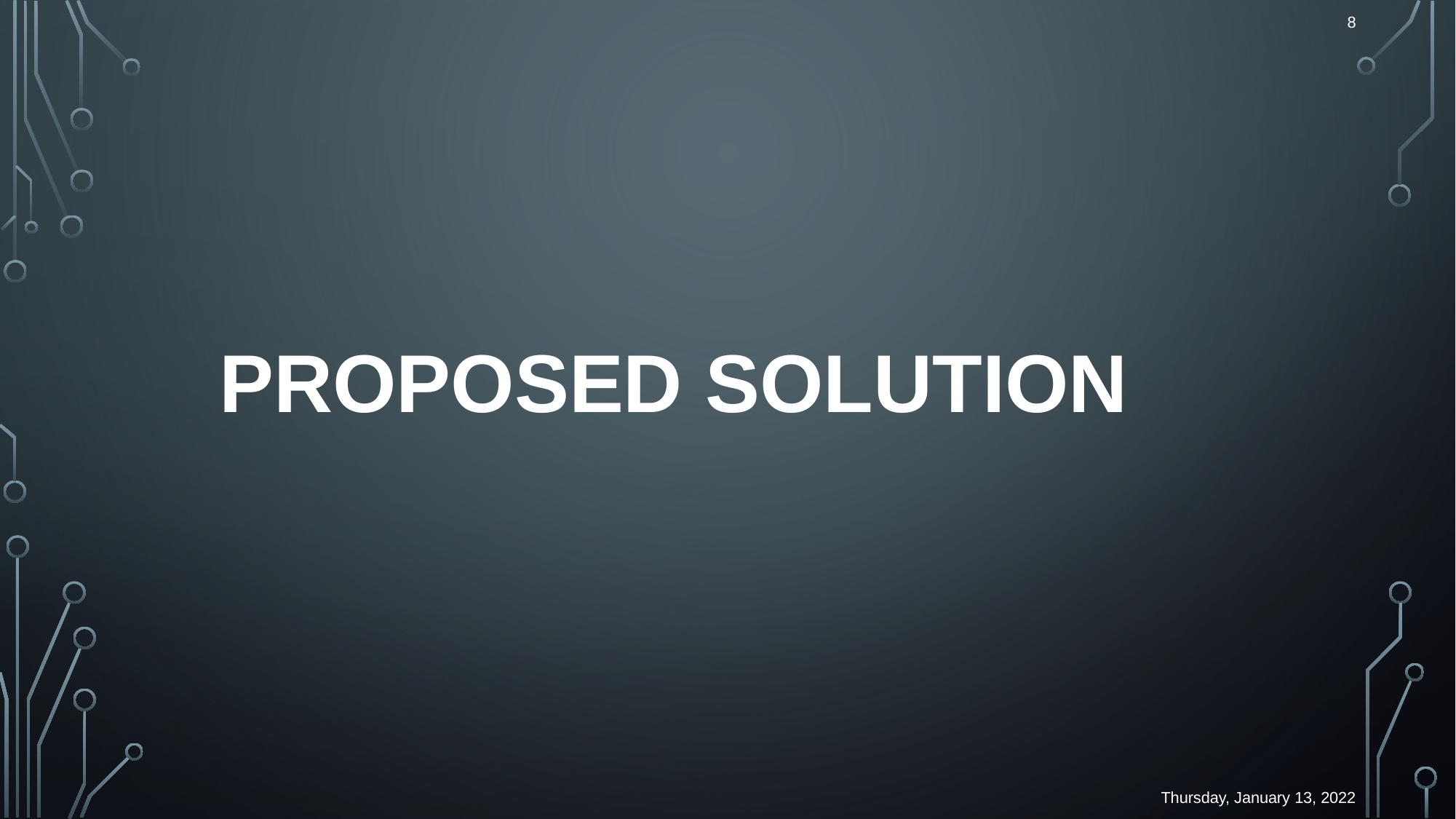

8
# Proposed solution
Thursday, January 13, 2022